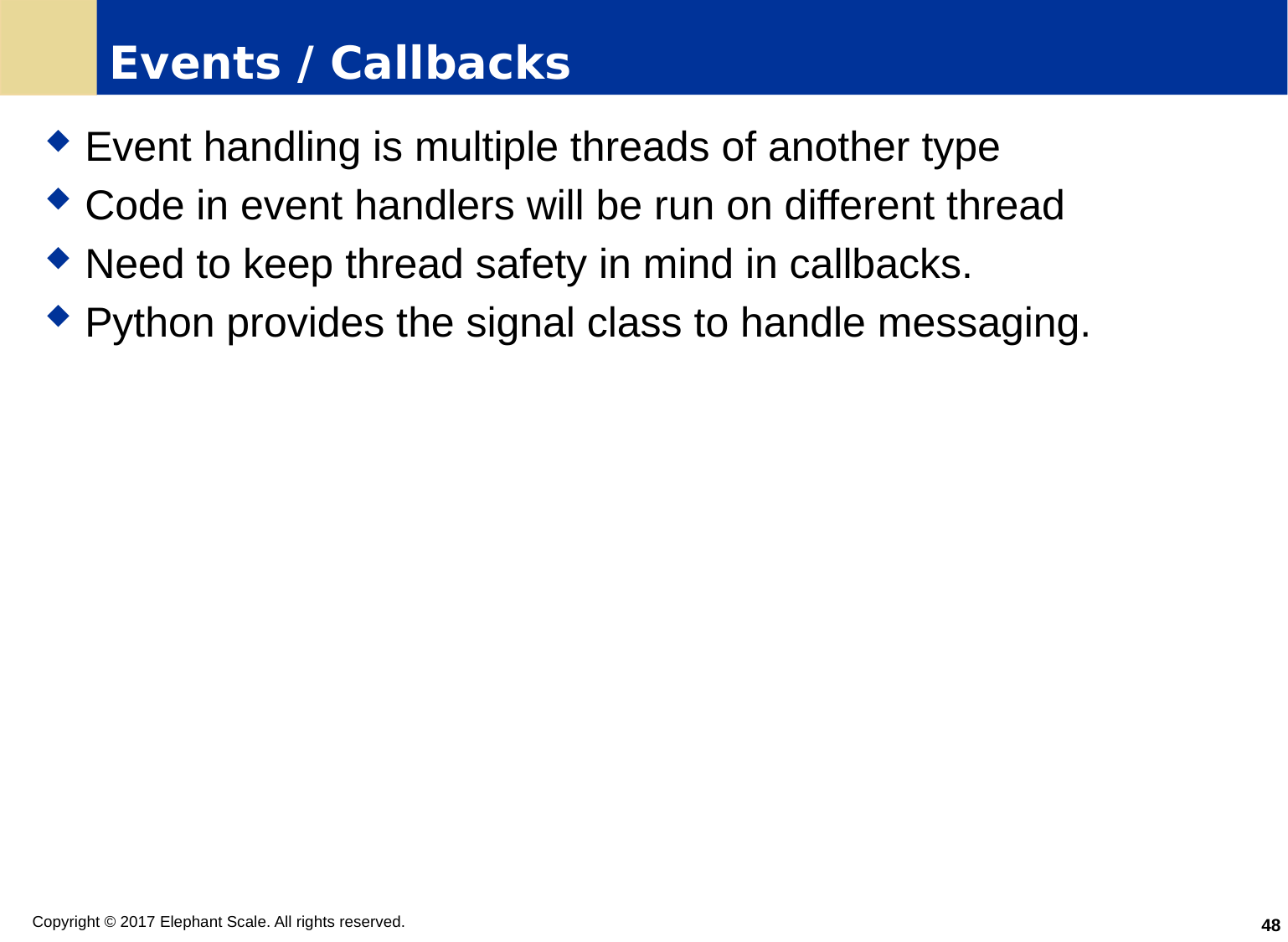

# Events / Callbacks
Event handling is multiple threads of another type
Code in event handlers will be run on different thread
Need to keep thread safety in mind in callbacks.
Python provides the signal class to handle messaging.
48
Copyright © 2017 Elephant Scale. All rights reserved.